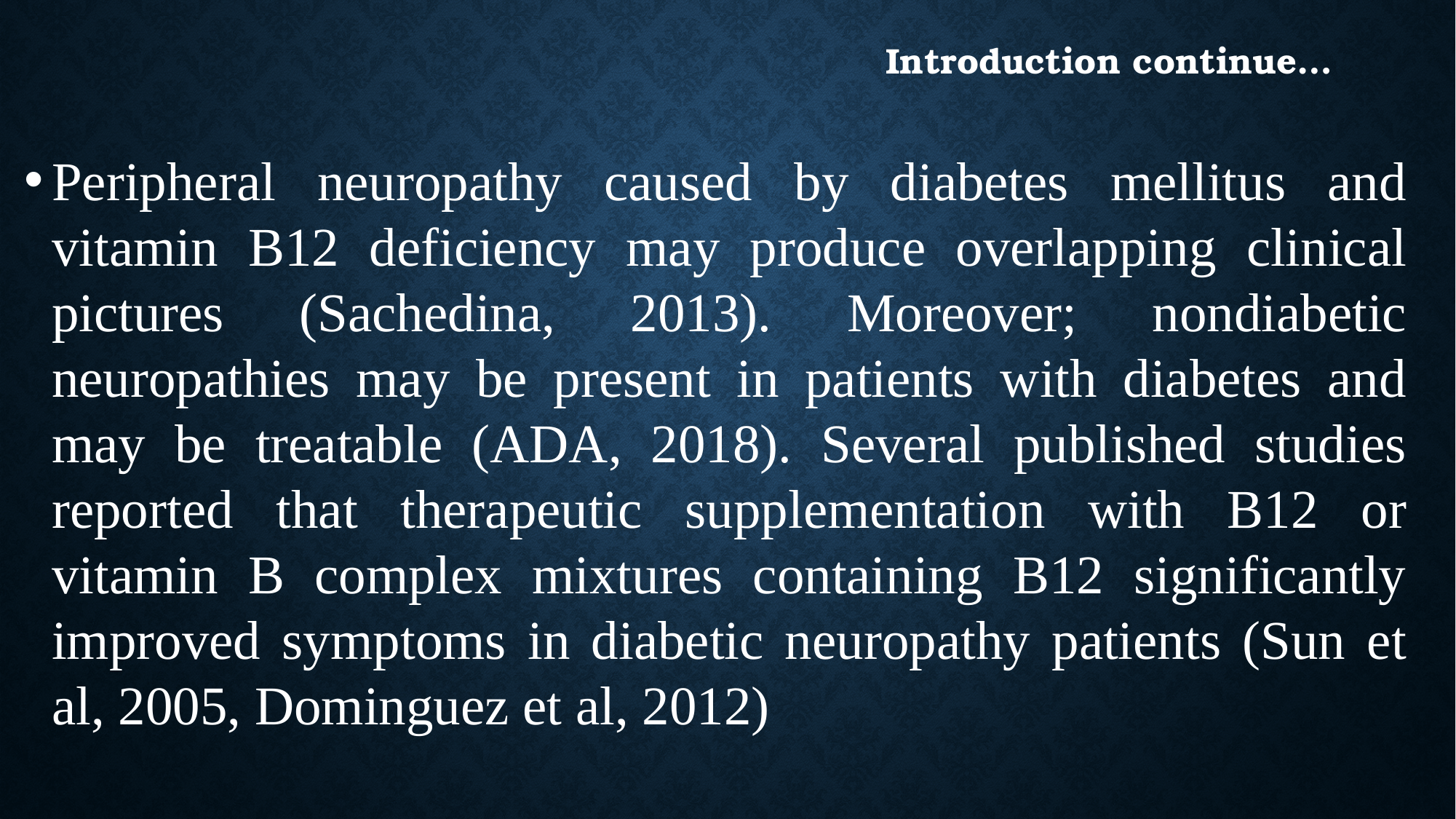

# Introduction continue…
Peripheral neuropathy caused by diabetes mellitus and vitamin B12 deficiency may produce overlapping clinical pictures (Sachedina, 2013). Moreover; nondiabetic neuropathies may be present in patients with diabetes and may be treatable (ADA, 2018). Several published studies reported that therapeutic supplementation with B12 or vitamin B complex mixtures containing B12 significantly improved symptoms in diabetic neuropathy patients (Sun et al, 2005, Dominguez et al, 2012)